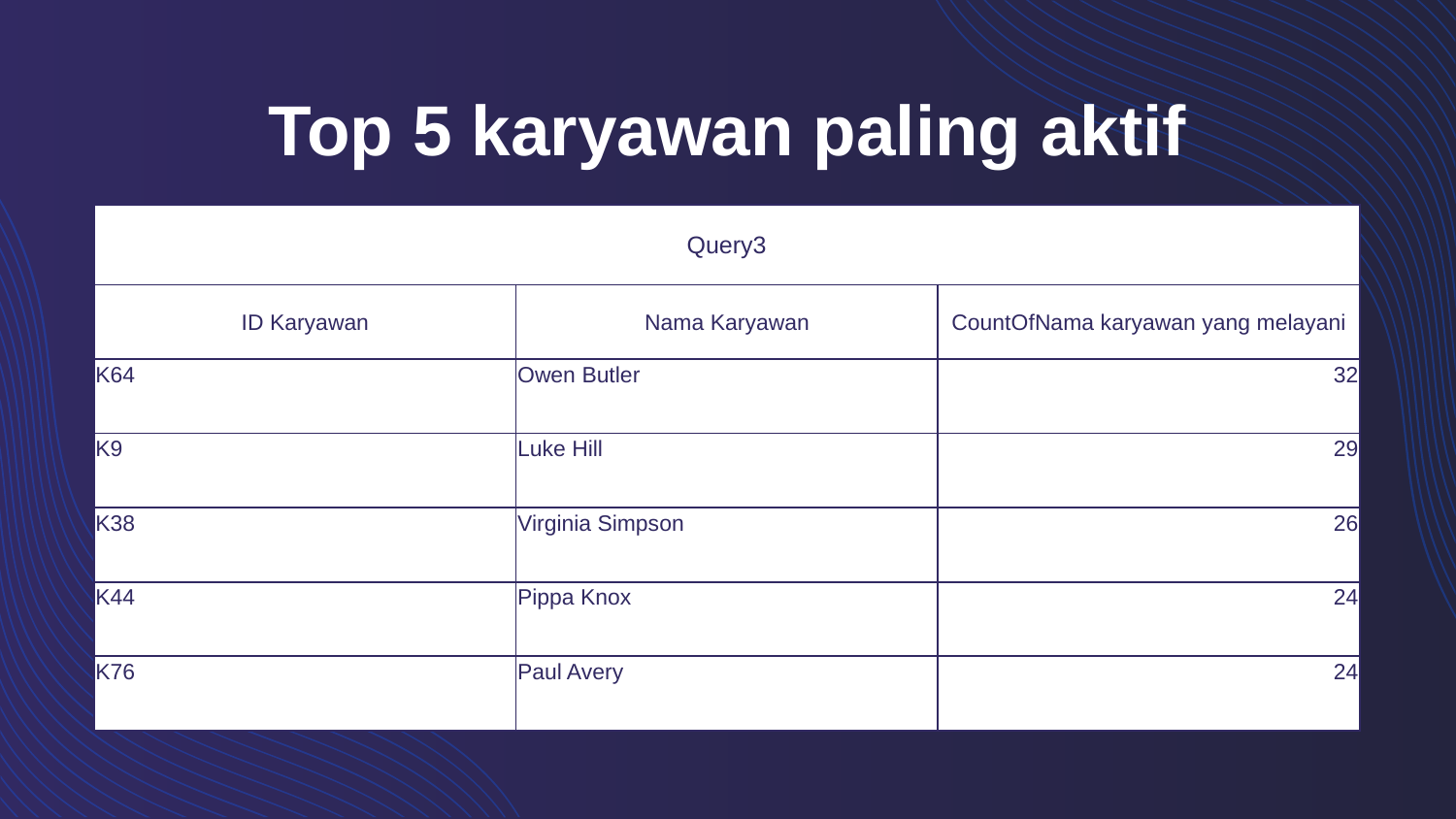

# Top 5 karyawan paling aktif
| Query3 |  |  |
| --- | --- | --- |
| ID Karyawan | Nama Karyawan | CountOfNama karyawan yang melayani |
| K64 | Owen Butler | 32 |
| K9 | Luke Hill | 29 |
| K38 | Virginia Simpson | 26 |
| K44 | Pippa Knox | 24 |
| K76 | Paul Avery | 24 |